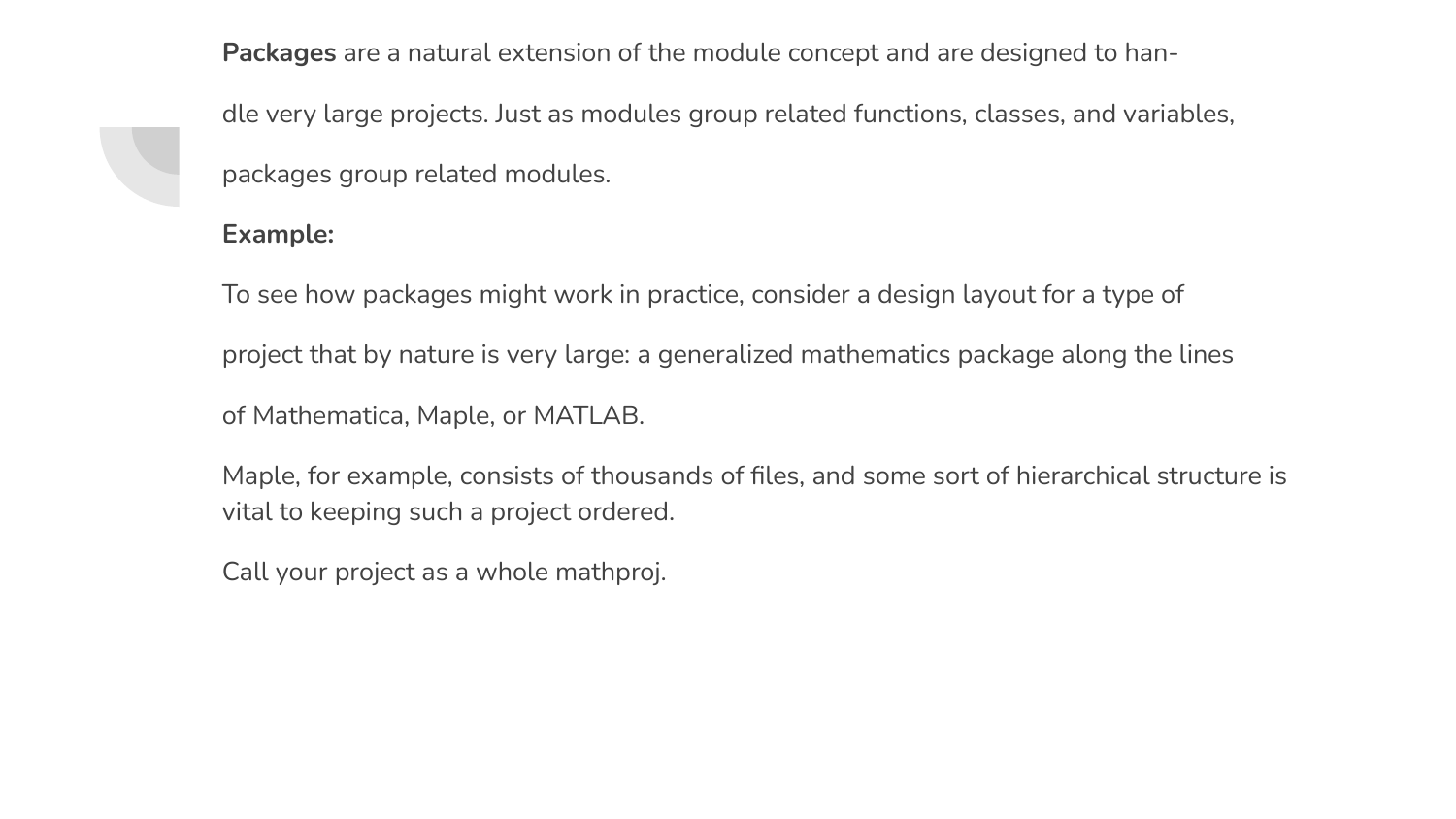

Packages are a natural extension of the module concept and are designed to han-
dle very large projects. Just as modules group related functions, classes, and variables,
packages group related modules.
Example:
To see how packages might work in practice, consider a design layout for a type of
project that by nature is very large: a generalized mathematics package along the lines
of Mathematica, Maple, or MATLAB.
Maple, for example, consists of thousands of files, and some sort of hierarchical structure is vital to keeping such a project ordered.
Call your project as a whole mathproj.